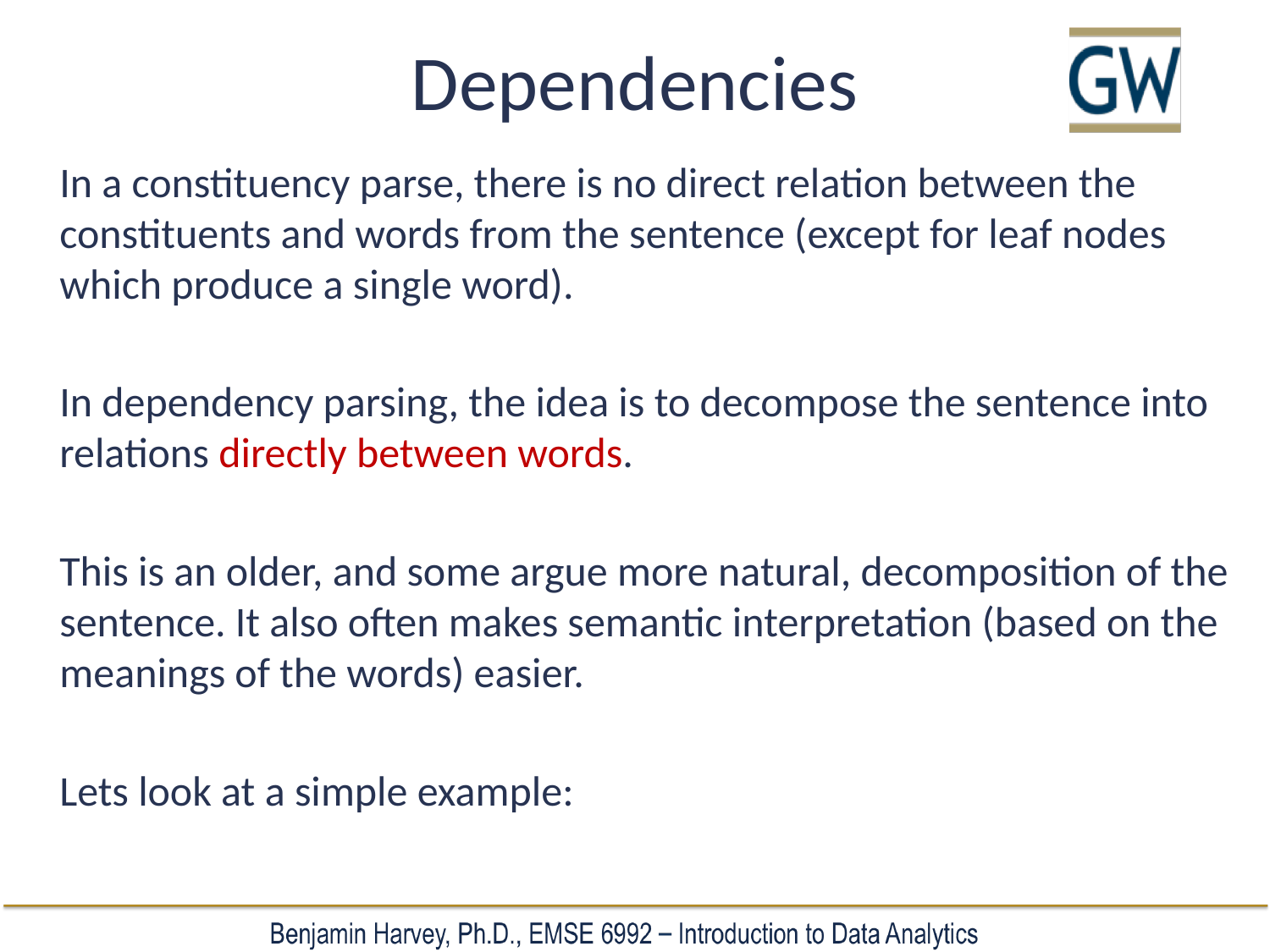

# Dependencies
In a constituency parse, there is no direct relation between the constituents and words from the sentence (except for leaf nodes which produce a single word).

In dependency parsing, the idea is to decompose the sentence into relations directly between words.

This is an older, and some argue more natural, decomposition of the sentence. It also often makes semantic interpretation (based on the meanings of the words) easier.

Lets look at a simple example: